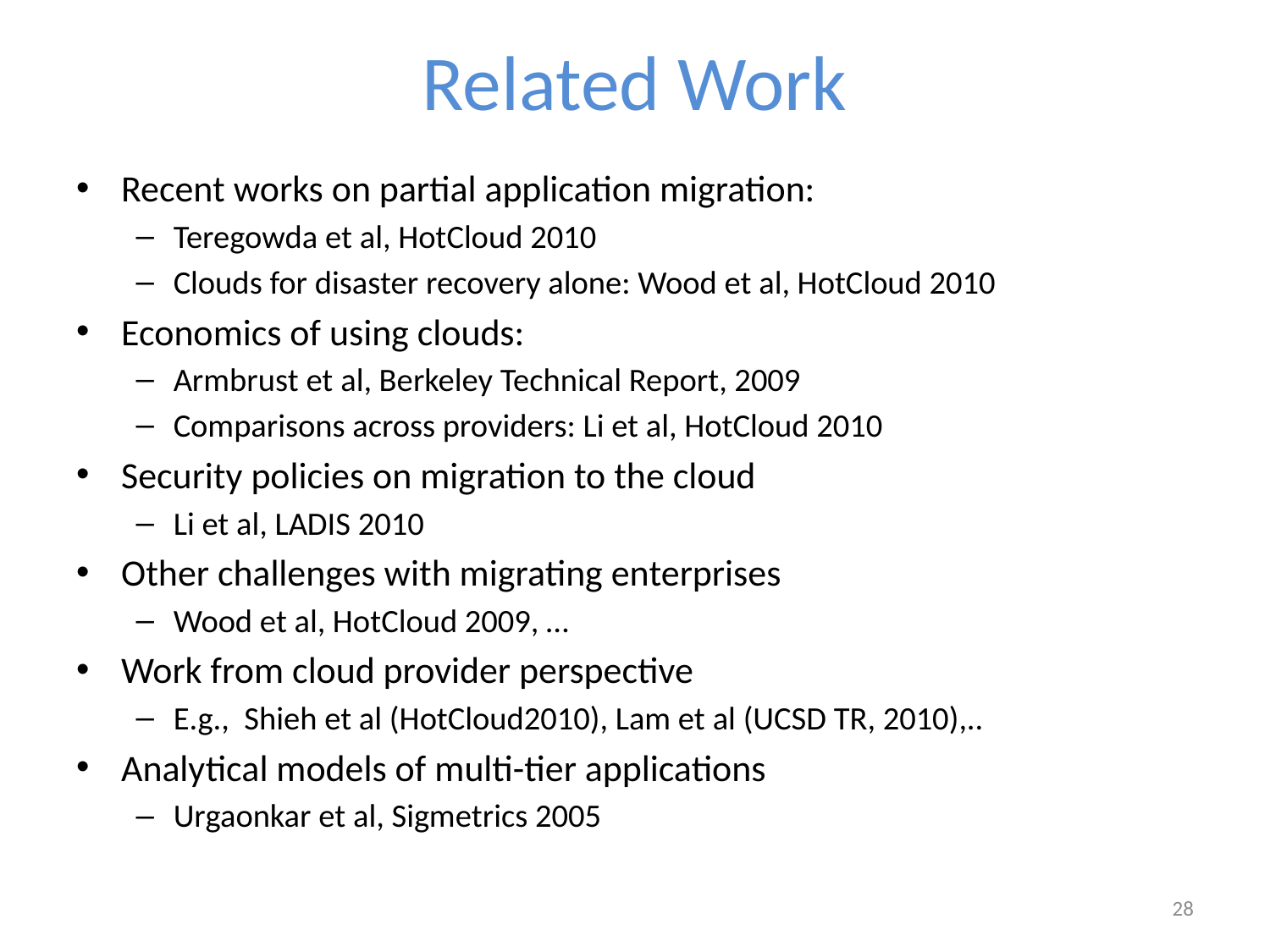

# Related Work
Recent works on partial application migration:
Teregowda et al, HotCloud 2010
Clouds for disaster recovery alone: Wood et al, HotCloud 2010
Economics of using clouds:
Armbrust et al, Berkeley Technical Report, 2009
Comparisons across providers: Li et al, HotCloud 2010
Security policies on migration to the cloud
Li et al, LADIS 2010
Other challenges with migrating enterprises
Wood et al, HotCloud 2009, …
Work from cloud provider perspective
E.g.,  Shieh et al (HotCloud2010), Lam et al (UCSD TR, 2010),..
Analytical models of multi-tier applications
Urgaonkar et al, Sigmetrics 2005

28